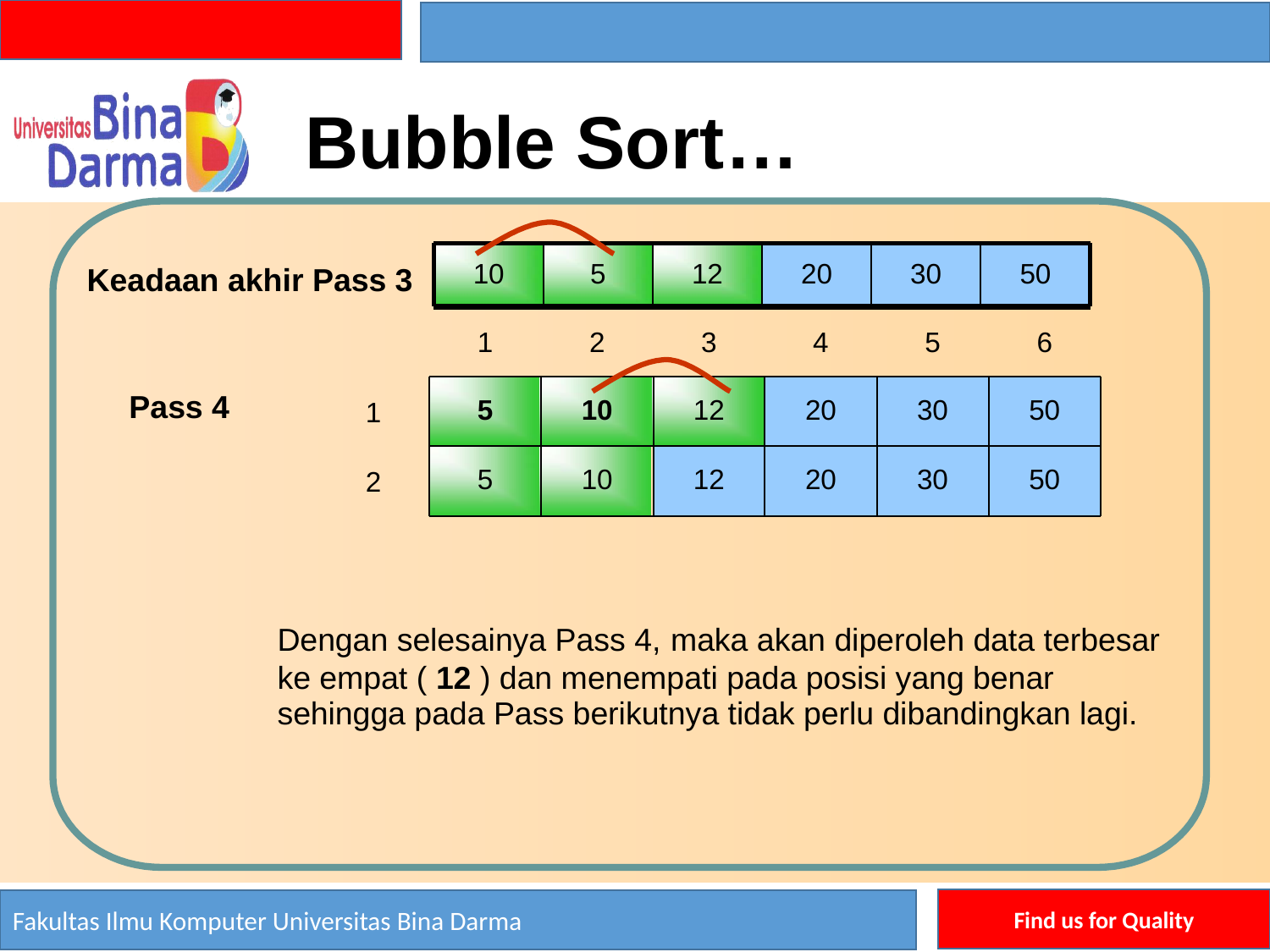

Bubble Sort…

10

5

12

20

30

50

Keadaan akhir Pass 3

1
2
3
4
5
6

5

10

12

20

30

50

Pass 4
1

5

10

12

20

30

50

2

Dengan selesainya Pass 4,
maka akan diperoleh data terbesar
ke empat ( 12 ) dan menempati pada posisi yang benar
sehingga pada Pass berikutnya tidak perlu dibandingkan lagi.